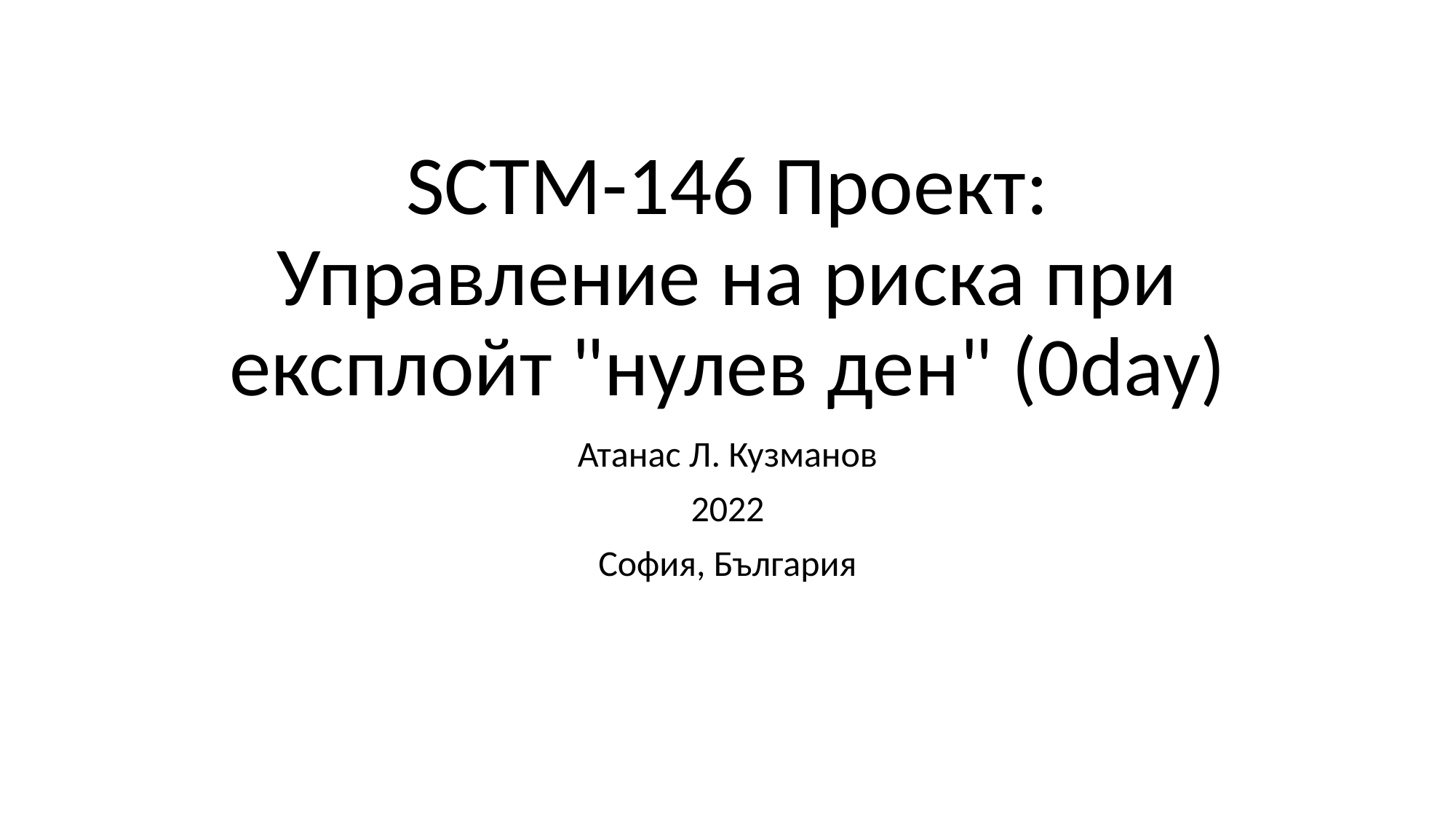

# SCTM-146 Проект: Управление на риска при eксплойт "нулев ден" (0day)
Атанас Л. Кузманов
2022
София, България